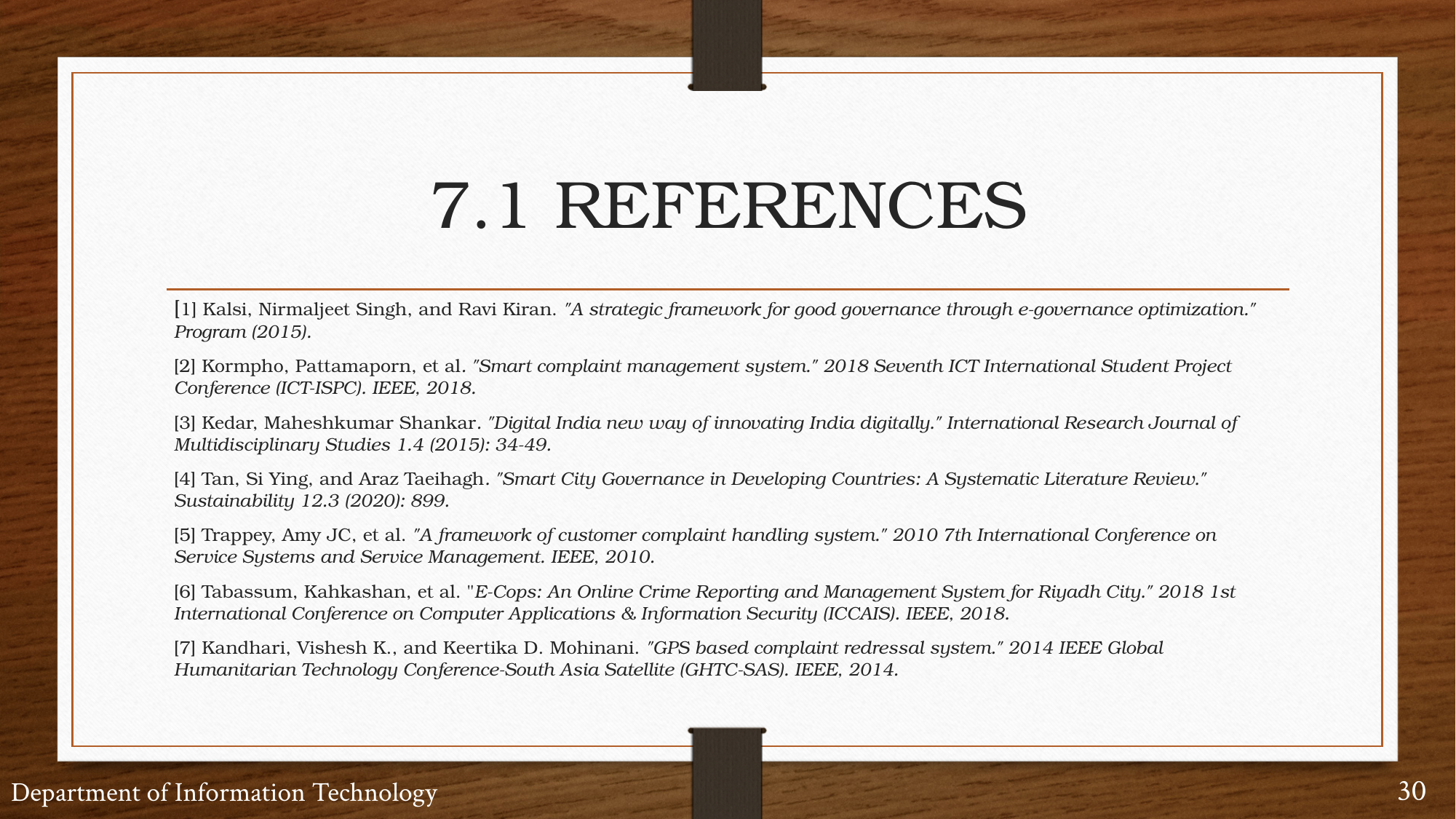

# 7.1 REFERENCES
[1] Kalsi, Nirmaljeet Singh, and Ravi Kiran. "A strategic framework for good governance through e-governance optimization." Program (2015).
[2] Kormpho, Pattamaporn, et al. "Smart complaint management system." 2018 Seventh ICT International Student Project Conference (ICT-ISPC). IEEE, 2018.
[3] Kedar, Maheshkumar Shankar. "Digital India new way of innovating India digitally." International Research Journal of Multidisciplinary Studies 1.4 (2015): 34-49.
[4] Tan, Si Ying, and Araz Taeihagh. "Smart City Governance in Developing Countries: A Systematic Literature Review." Sustainability 12.3 (2020): 899.
[5] Trappey, Amy JC, et al. "A framework of customer complaint handling system." 2010 7th International Conference on Service Systems and Service Management. IEEE, 2010.
[6] Tabassum, Kahkashan, et al. "E-Cops: An Online Crime Reporting and Management System for Riyadh City." 2018 1st International Conference on Computer Applications & Information Security (ICCAIS). IEEE, 2018.
[7] Kandhari, Vishesh K., and Keertika D. Mohinani. "GPS based complaint redressal system." 2014 IEEE Global Humanitarian Technology Conference-South Asia Satellite (GHTC-SAS). IEEE, 2014.
Department of Information Technology
30